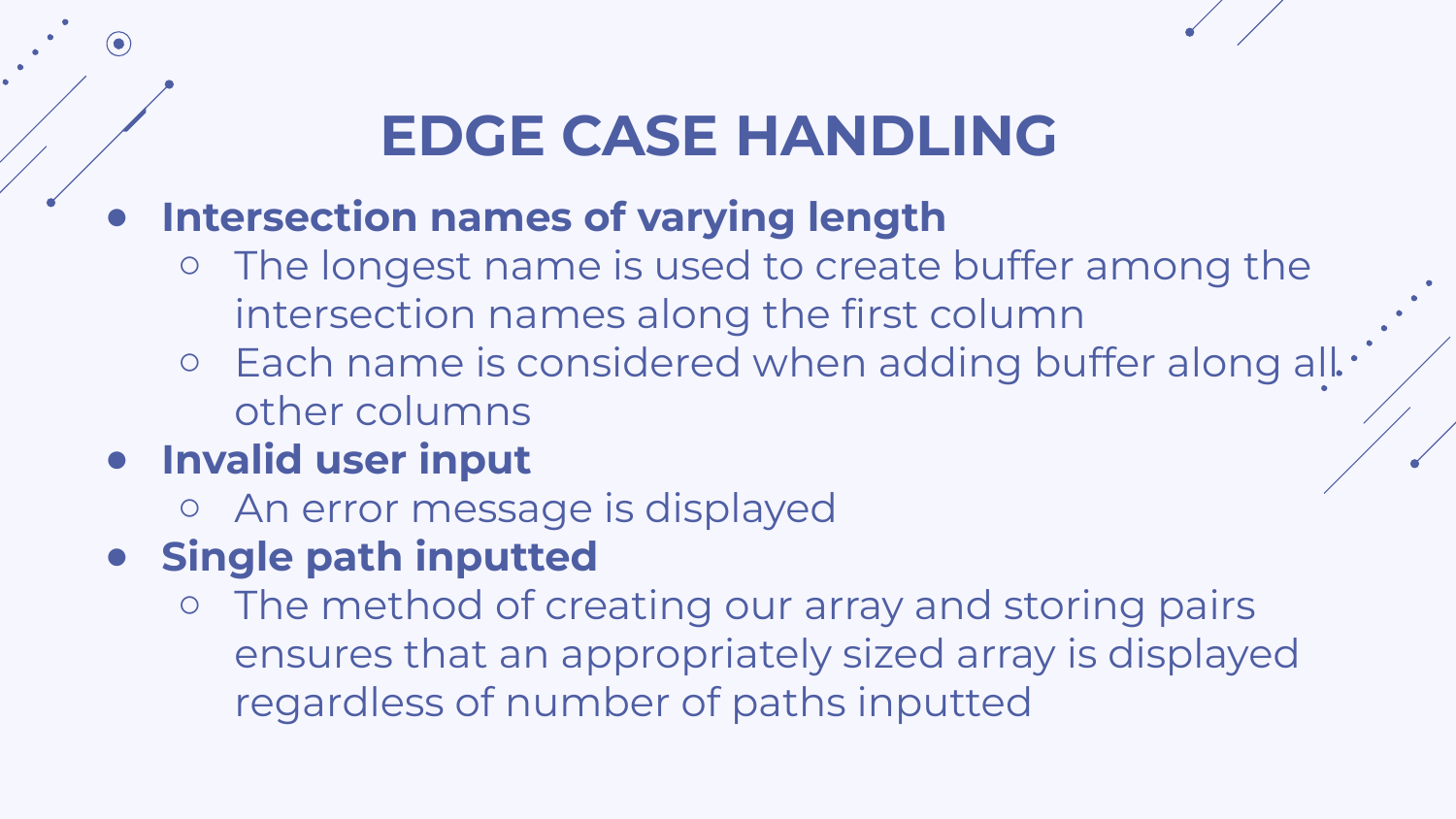

# EDGE CASE HANDLING
Intersection names of varying length
The longest name is used to create buffer among the intersection names along the first column
Each name is considered when adding buffer along all other columns
Invalid user input
An error message is displayed
Single path inputted
The method of creating our array and storing pairs ensures that an appropriately sized array is displayed regardless of number of paths inputted